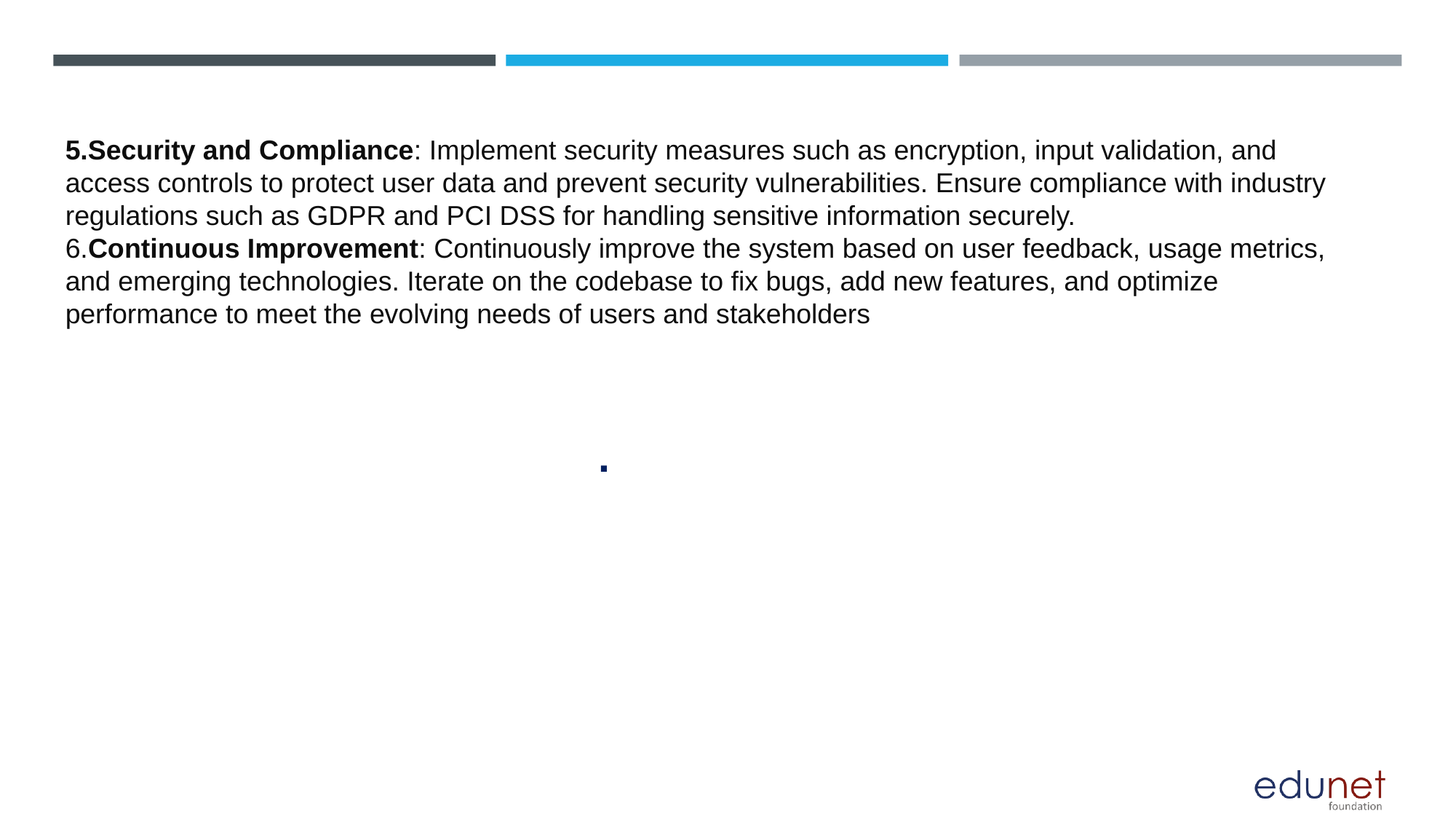

5.Security and Compliance: Implement security measures such as encryption, input validation, and access controls to protect user data and prevent security vulnerabilities. Ensure compliance with industry regulations such as GDPR and PCI DSS for handling sensitive information securely.
6.Continuous Improvement: Continuously improve the system based on user feedback, usage metrics, and emerging technologies. Iterate on the codebase to fix bugs, add new features, and optimize performance to meet the evolving needs of users and stakeholders

# .